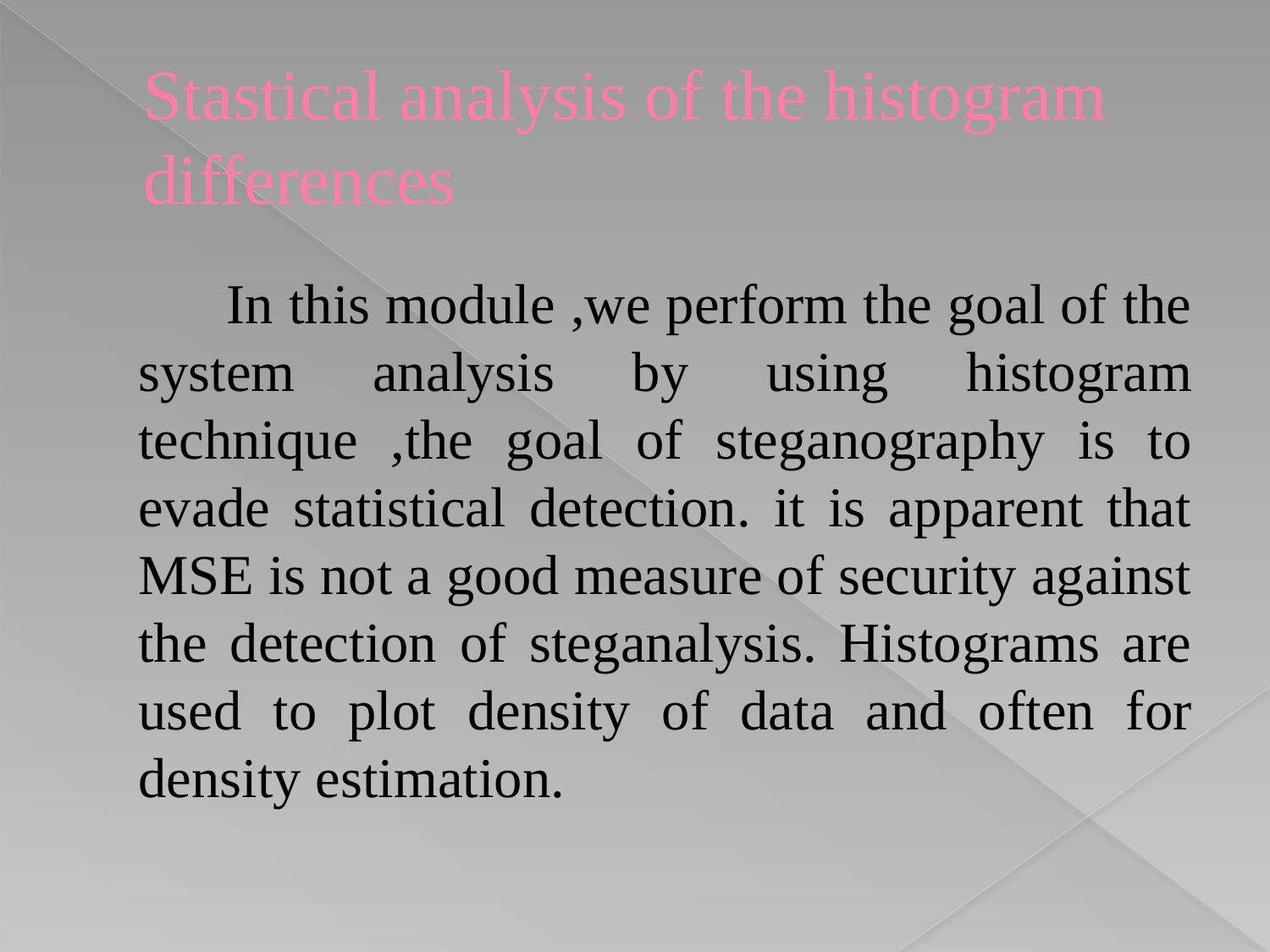

# Stastical analysis of the histogram differences
         In this module ,we perform the goal of the system analysis by using histogram technique ,the goal of steganography is to evade statistical detection. it is apparent that MSE is not a good measure of security against the detection of steganalysis. Histograms are used to plot density of data and often for density estimation.